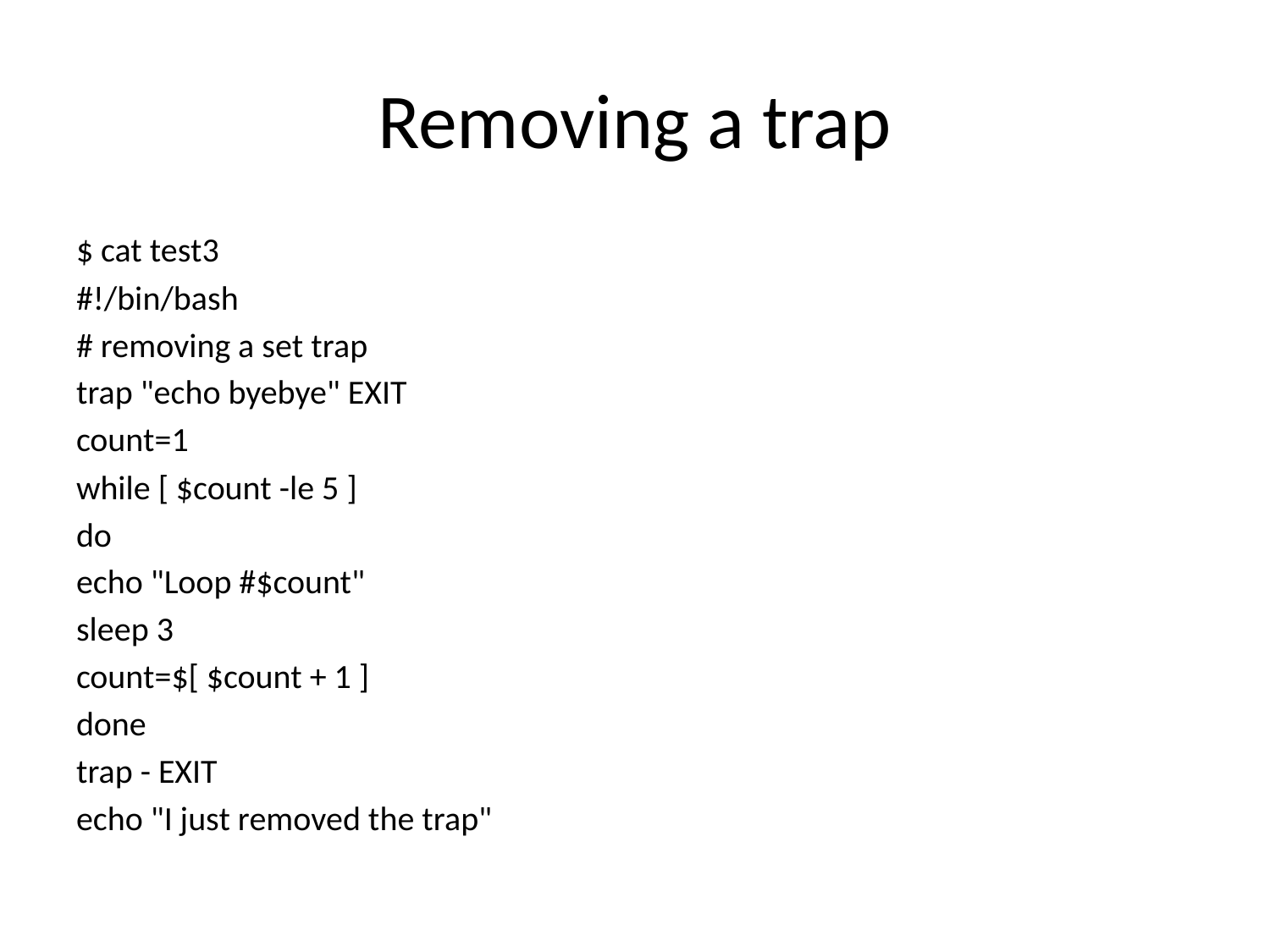

# Removing a trap
$ cat test3
#!/bin/bash
# removing a set trap
trap "echo byebye" EXIT
count=1
while [ $count -le 5 ]
do
echo "Loop #$count"
sleep 3
count=$[ $count + 1 ]
done
trap - EXIT
echo "I just removed the trap"